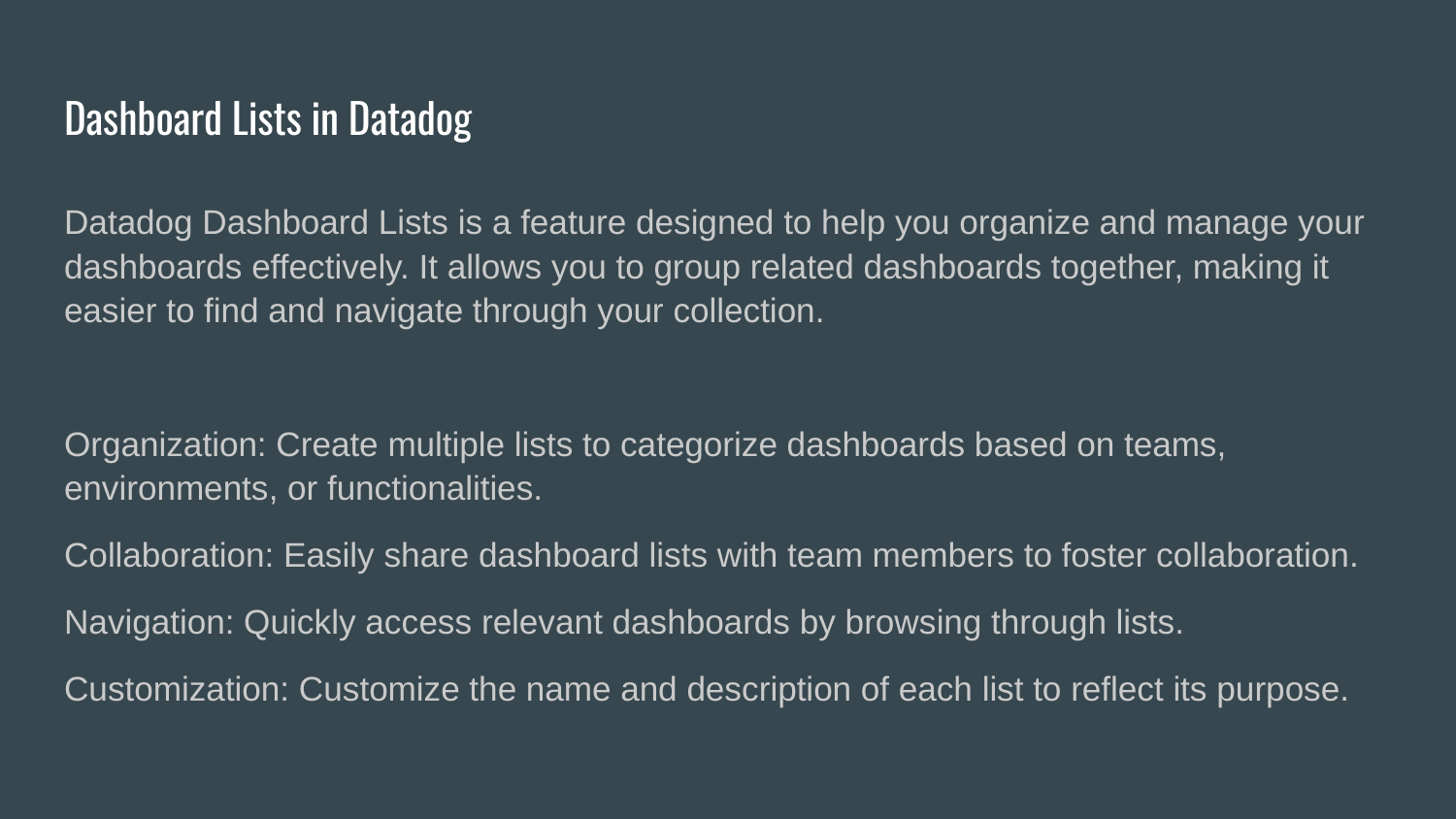

# Dashboard Lists in Datadog
Datadog Dashboard Lists is a feature designed to help you organize and manage your dashboards effectively. It allows you to group related dashboards together, making it easier to find and navigate through your collection.

Organization: Create multiple lists to categorize dashboards based on teams, environments, or functionalities.
Collaboration: Easily share dashboard lists with team members to foster collaboration.
Navigation: Quickly access relevant dashboards by browsing through lists.
Customization: Customize the name and description of each list to reflect its purpose.